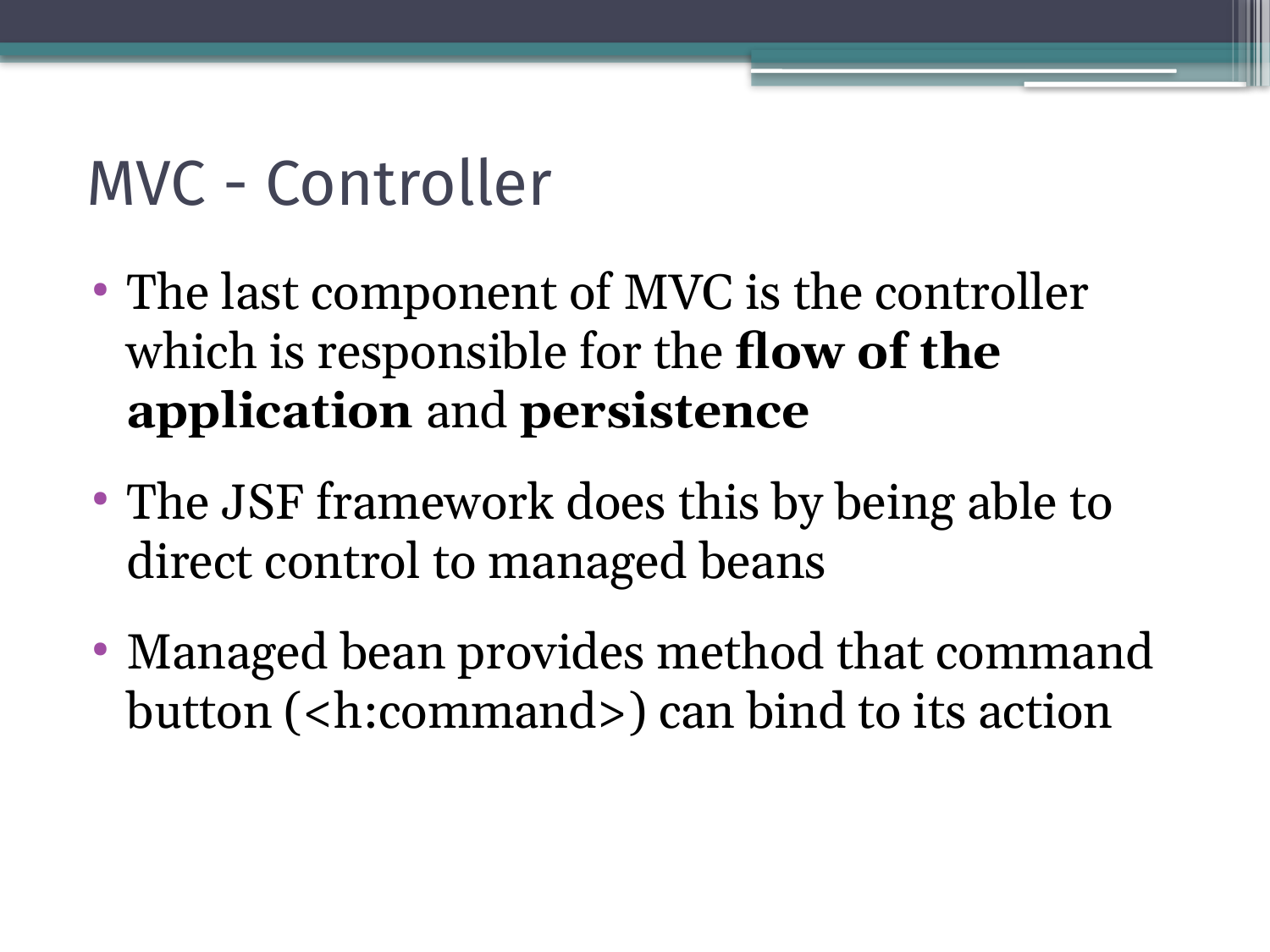

# MVC - Controller
The last component of MVC is the controller which is responsible for the flow of the application and persistence
The JSF framework does this by being able to direct control to managed beans
Managed bean provides method that command button (<h:command>) can bind to its action